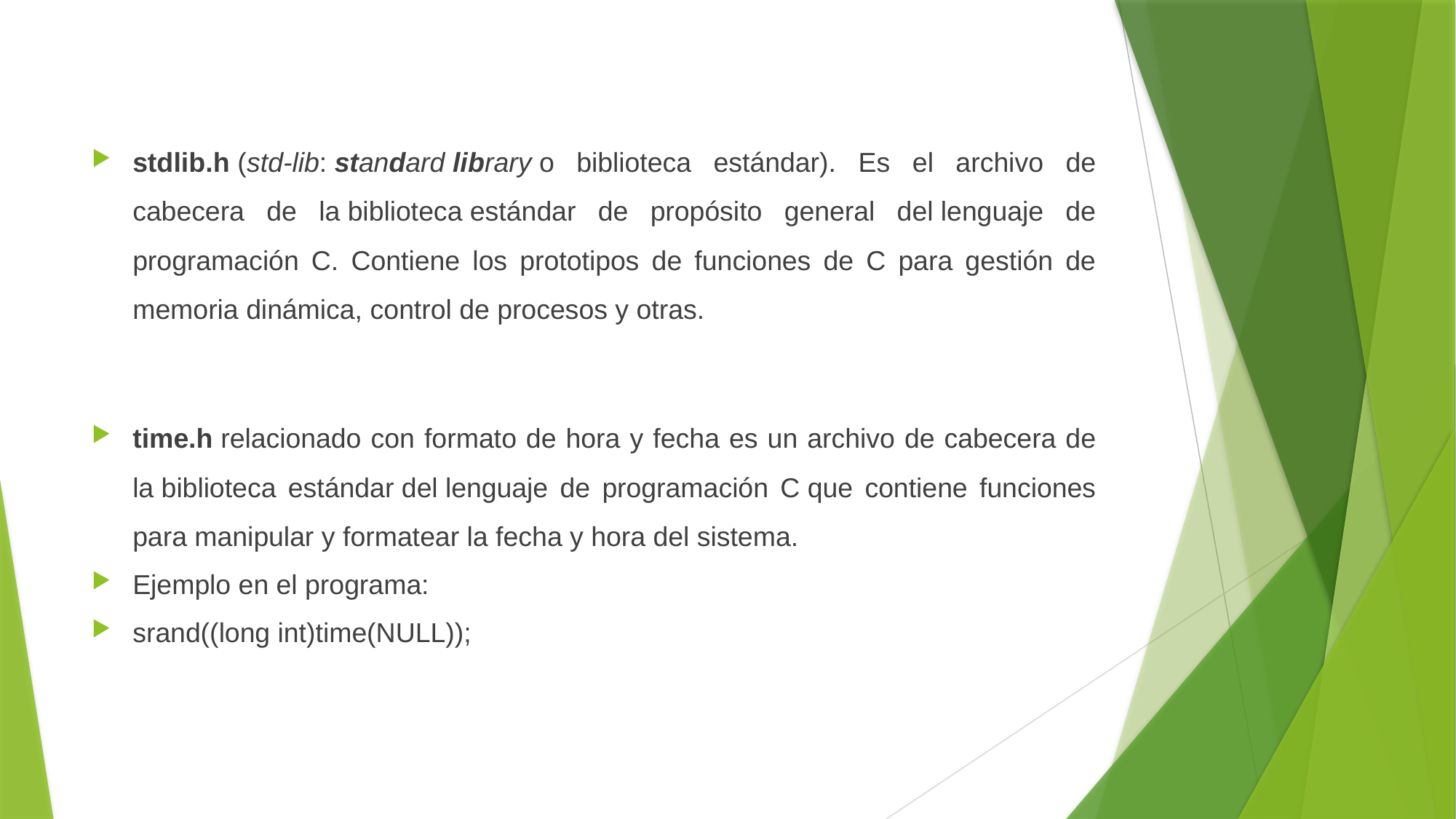

stdlib.h (std-lib: standard library o biblioteca estándar). Es el archivo de cabecera de la biblioteca estándar de propósito general del lenguaje de programación C. Contiene los prototipos de funciones de C para gestión de memoria dinámica, control de procesos y otras.

time.h relacionado con formato de hora y fecha es un archivo de cabecera de la biblioteca estándar del lenguaje de programación C que contiene funciones para manipular y formatear la fecha y hora del sistema.
Ejemplo en el programa:
srand((long int)time(NULL));